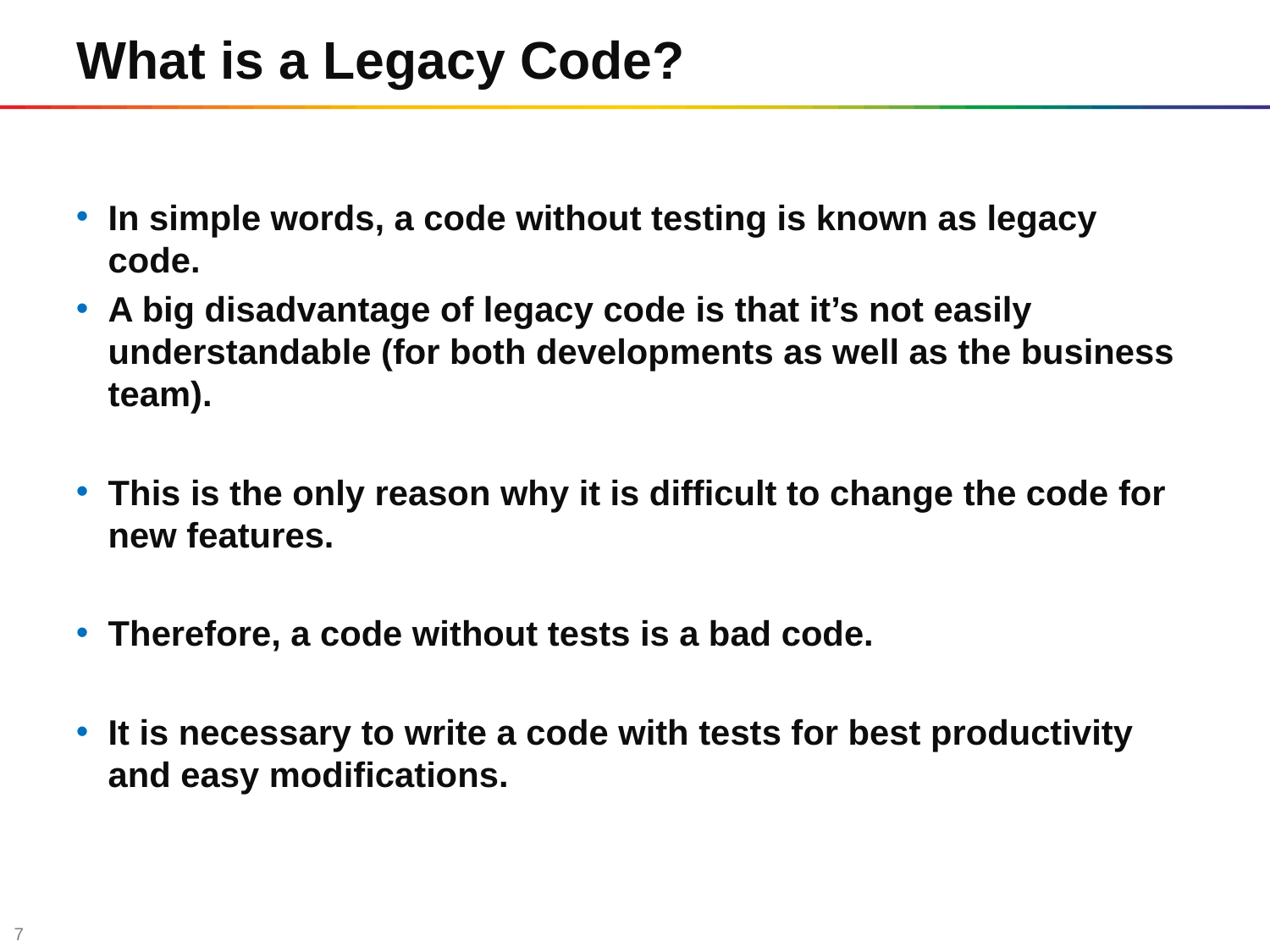

What is a Legacy Code?
In simple words, a code without testing is known as legacy code.
A big disadvantage of legacy code is that it’s not easily understandable (for both developments as well as the business team).

This is the only reason why it is difficult to change the code for new features.

Therefore, a code without tests is a bad code.

It is necessary to write a code with tests for best productivity and easy modifications.